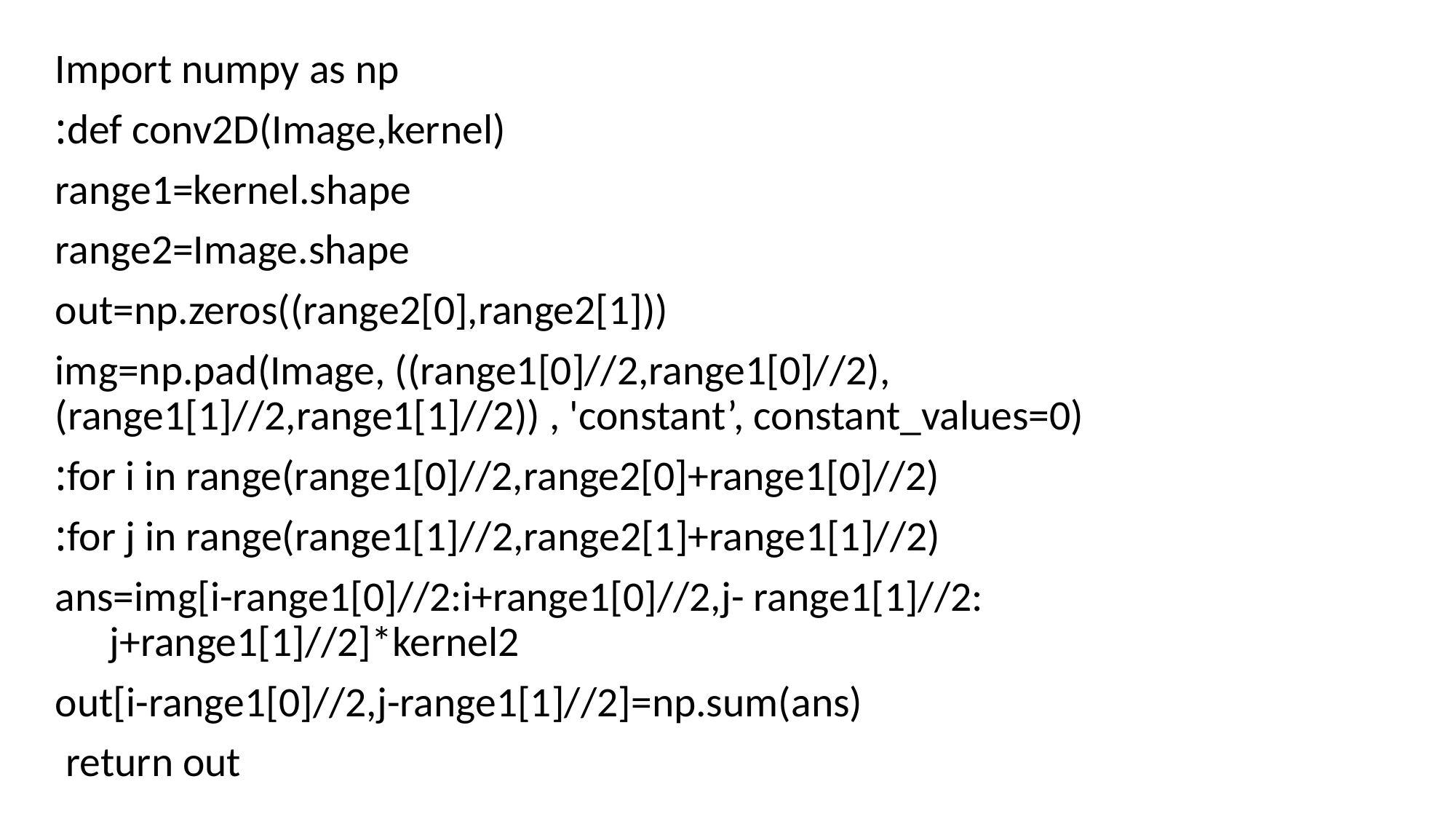

Import numpy as np
def conv2D(Image,kernel):
    range1=kernel.shape
    range2=Image.shape
    out=np.zeros((range2[0],range2[1]))
    img=np.pad(Image, ((range1[0]//2,range1[0]//2),                                  (range1[1]//2,range1[1]//2)) , 'constant’, constant_values=0)
    for i in range(range1[0]//2,range2[0]+range1[0]//2):
        for j in range(range1[1]//2,range2[1]+range1[1]//2):
            ans=img[i-range1[0]//2:i+range1[0]//2,j- range1[1]//2:   	j+range1[1]//2]*kernel2
            out[i-range1[0]//2,j-range1[1]//2]=np.sum(ans)
    return out